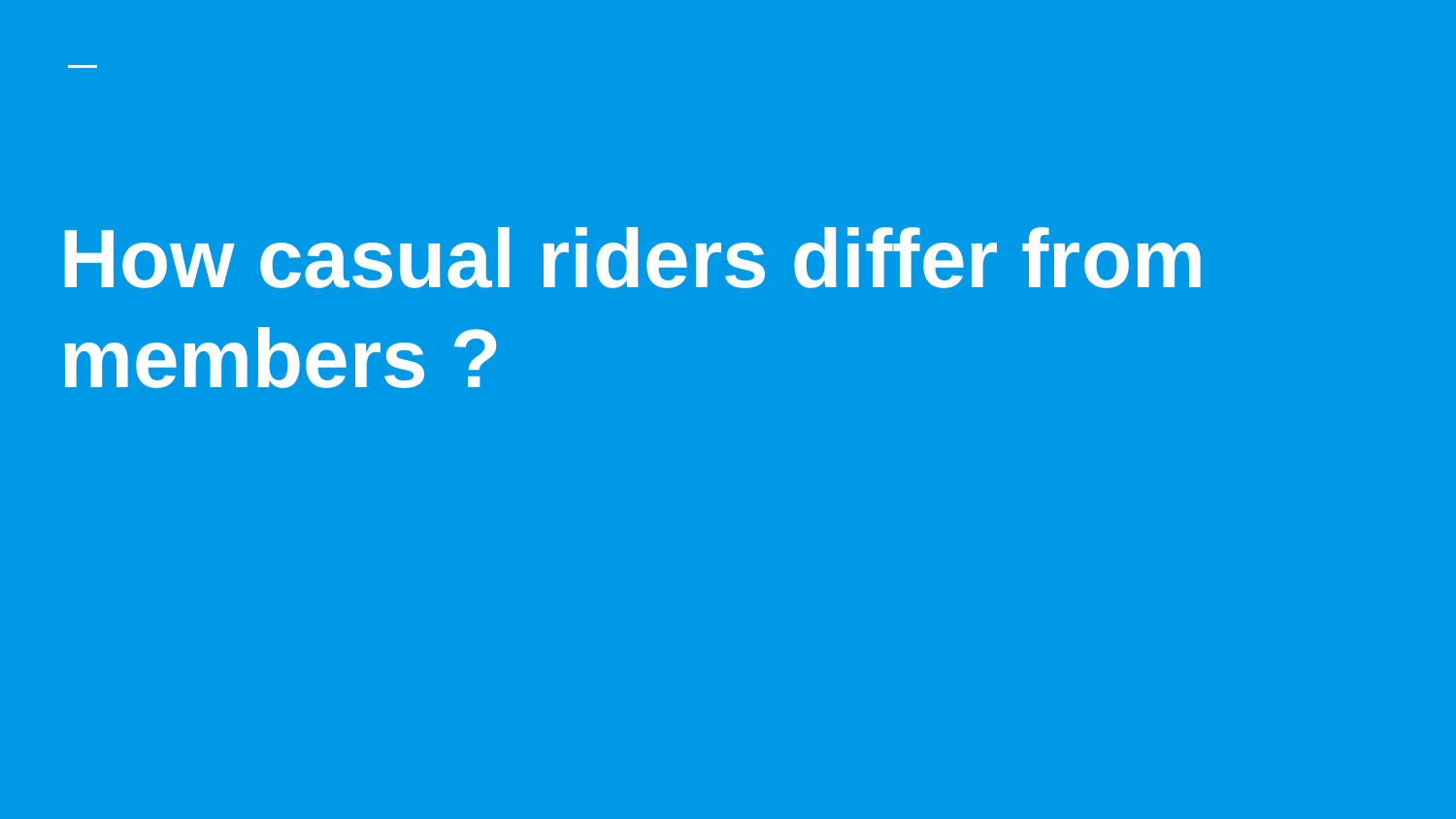

# How casual riders differ from members ?